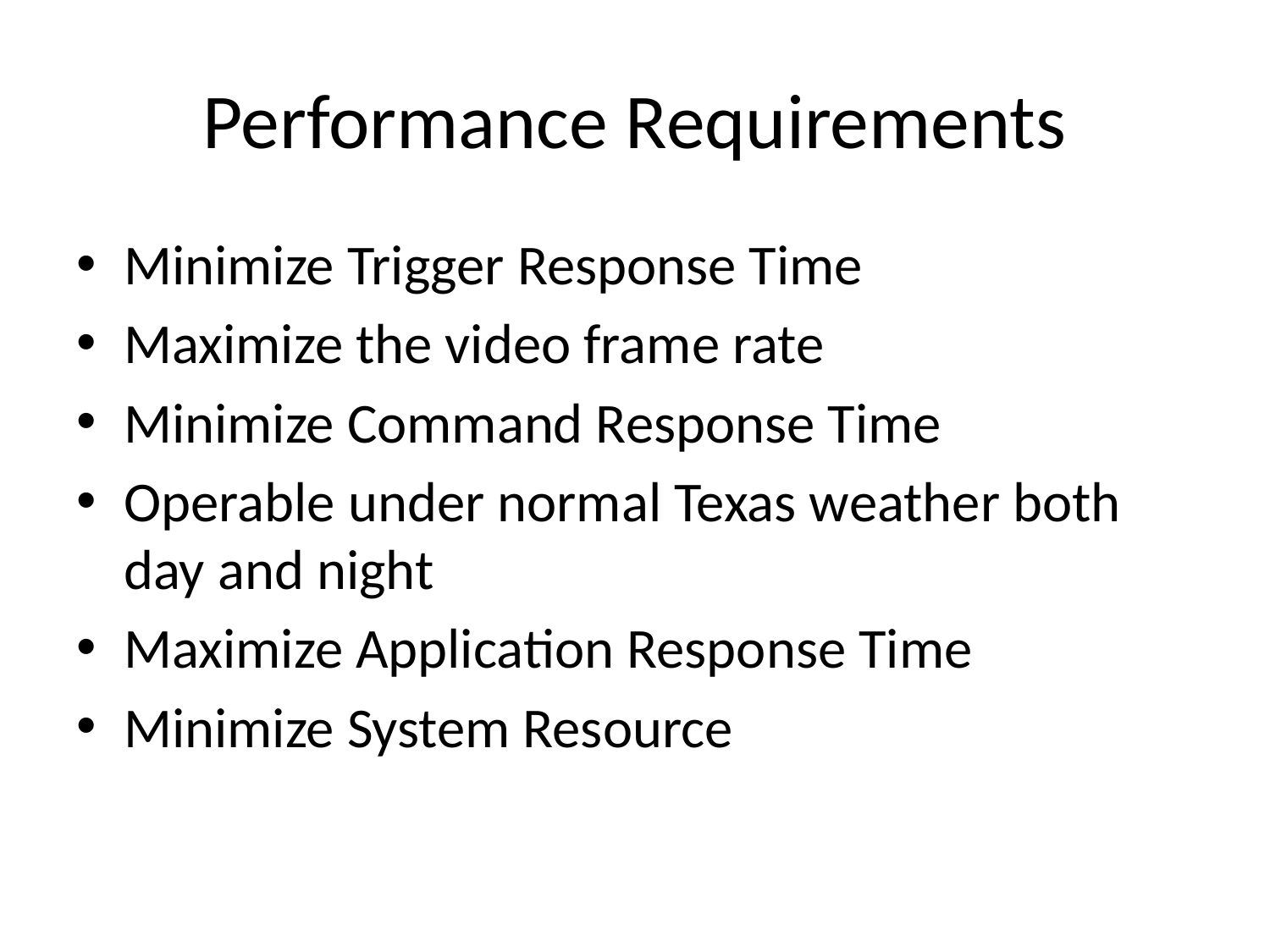

# Performance Requirements
Minimize Trigger Response Time
Maximize the video frame rate
Minimize Command Response Time
Operable under normal Texas weather both day and night
Maximize Application Response Time
Minimize System Resource